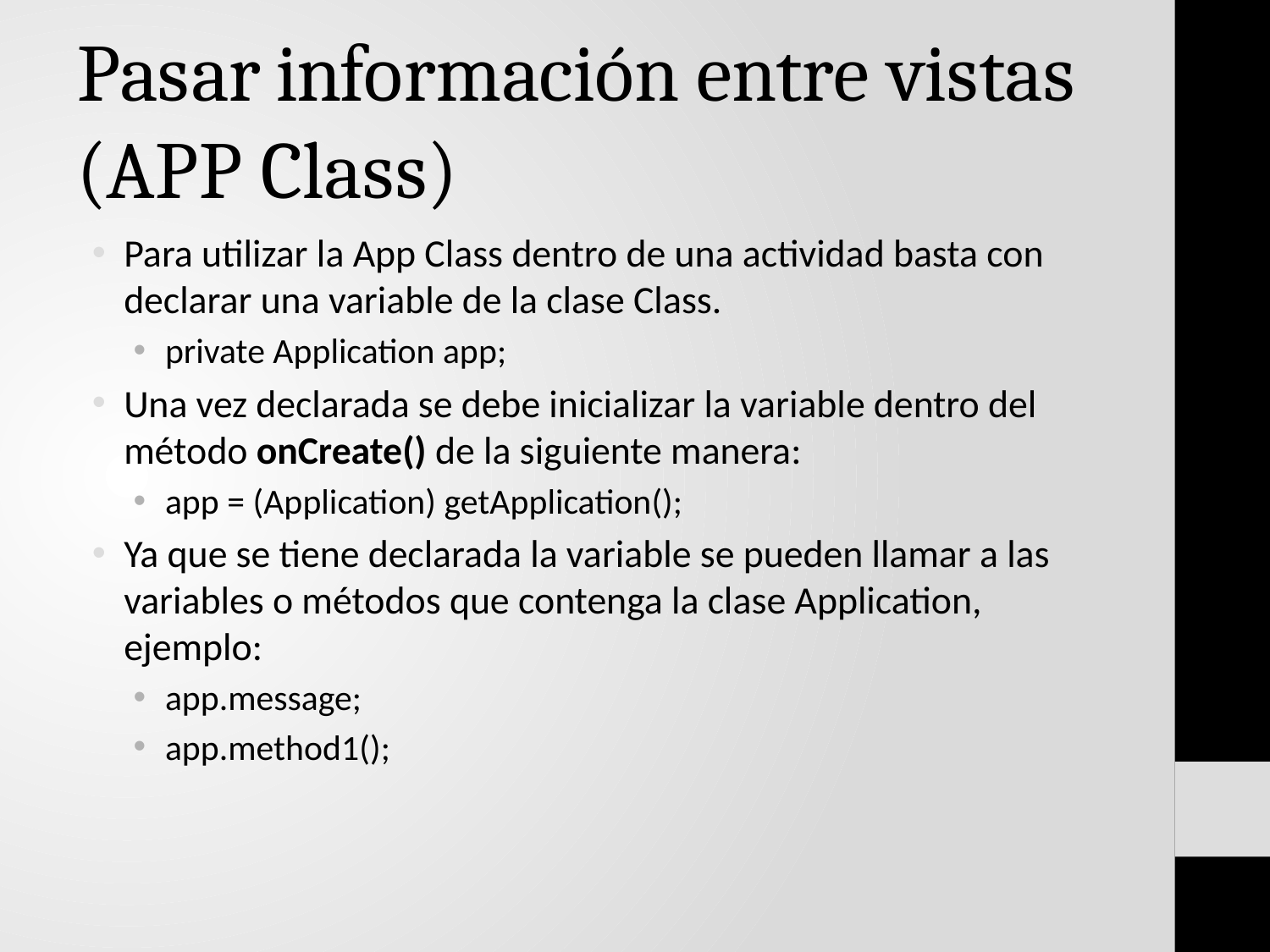

# Pasar información entre vistas (APP Class)
Para utilizar la App Class dentro de una actividad basta con declarar una variable de la clase Class.
private Application app;
Una vez declarada se debe inicializar la variable dentro del método onCreate() de la siguiente manera:
app = (Application) getApplication();
Ya que se tiene declarada la variable se pueden llamar a las variables o métodos que contenga la clase Application, ejemplo:
app.message;
app.method1();